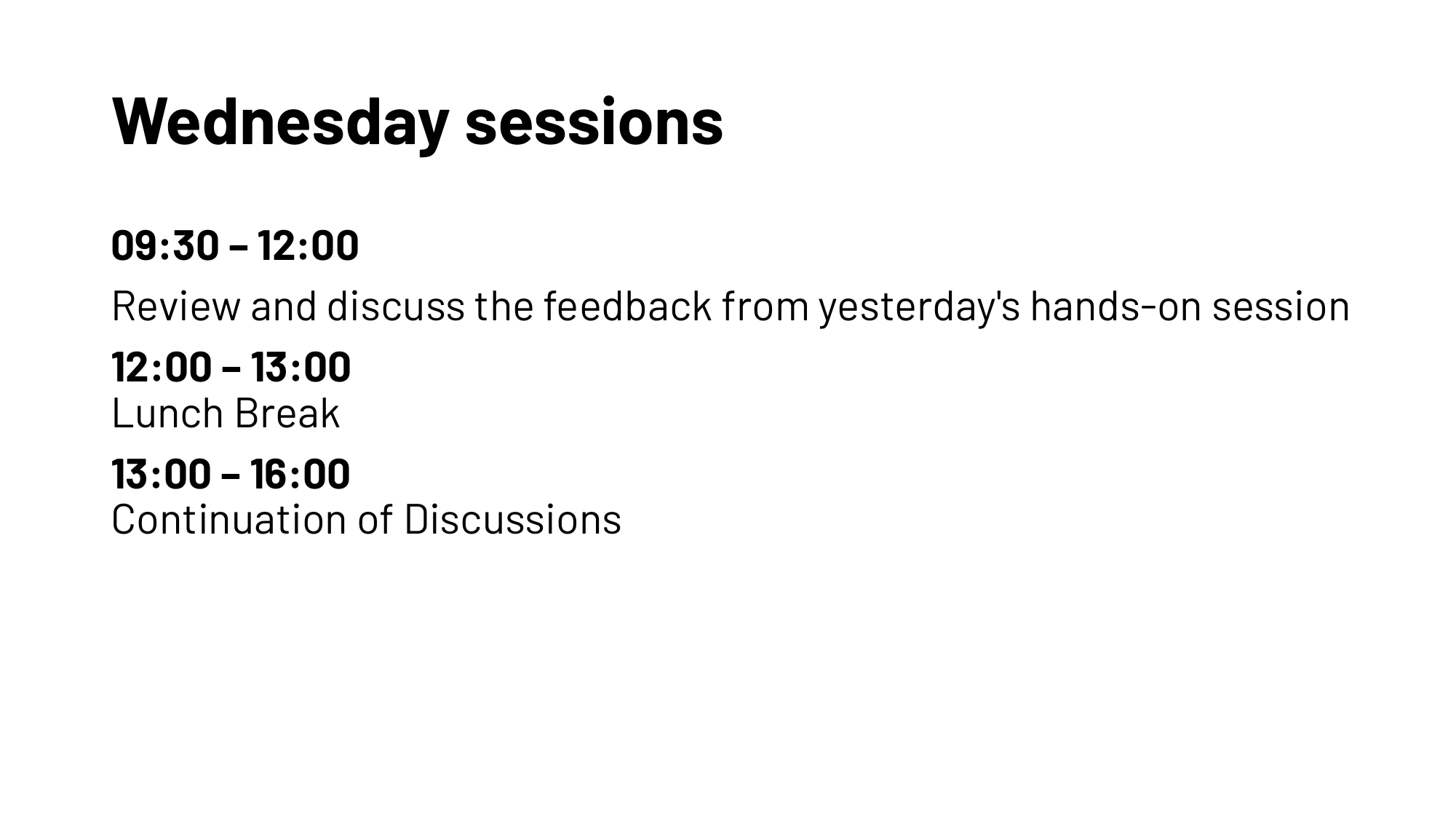

# Wednesday sessions
09:30 – 12:00
Review and discuss the feedback from yesterday's hands-on session
12:00 – 13:00
Lunch Break
13:00 – 16:00
Continuation of Discussions